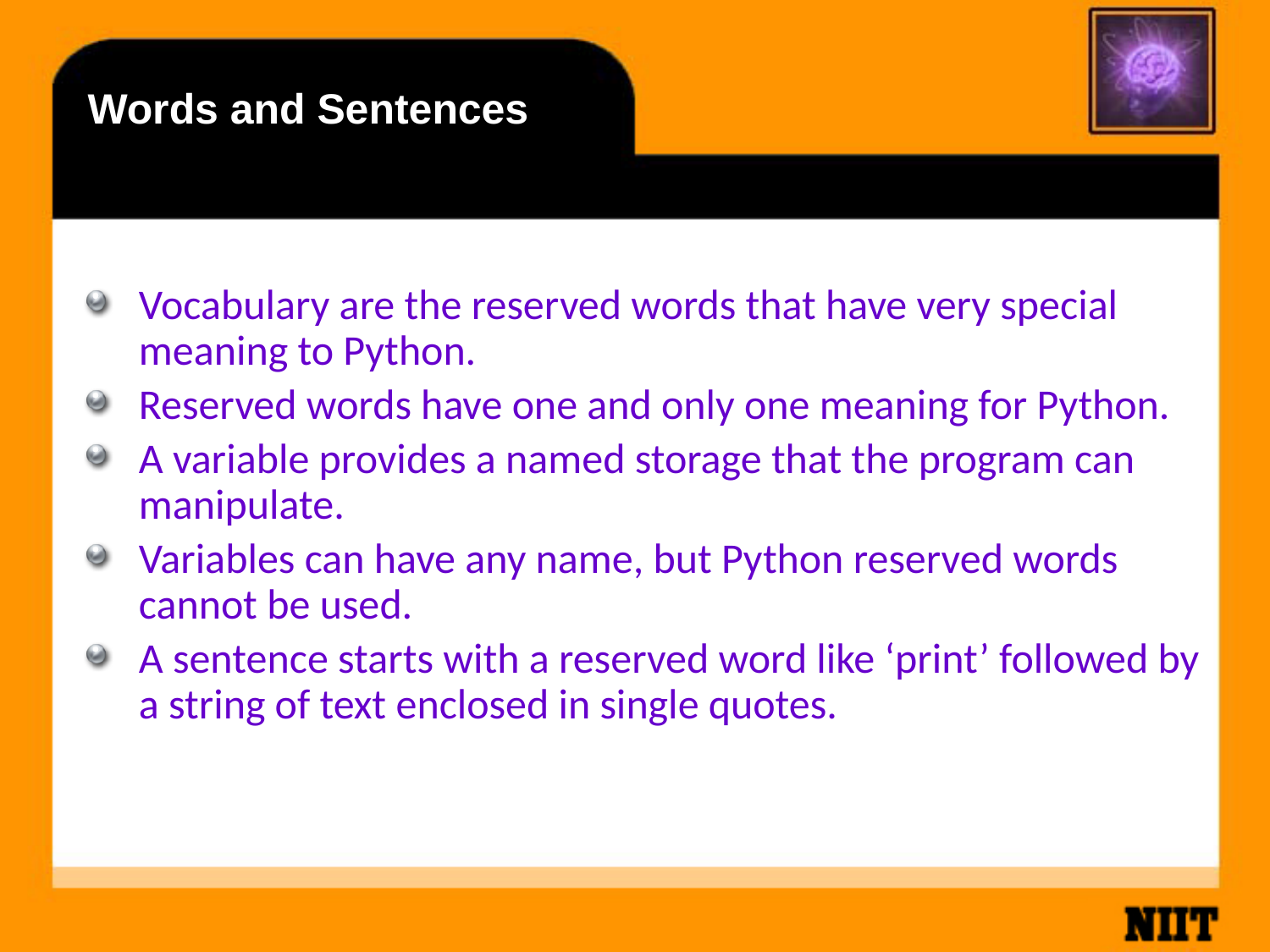

# Words and Sentences

Vocabulary are the reserved words that have very special meaning to Python.
Reserved words have one and only one meaning for Python.
A variable provides a named storage that the program can manipulate.
Variables can have any name, but Python reserved words cannot be used.
A sentence starts with a reserved word like ‘print’ followed by a string of text enclosed in single quotes.